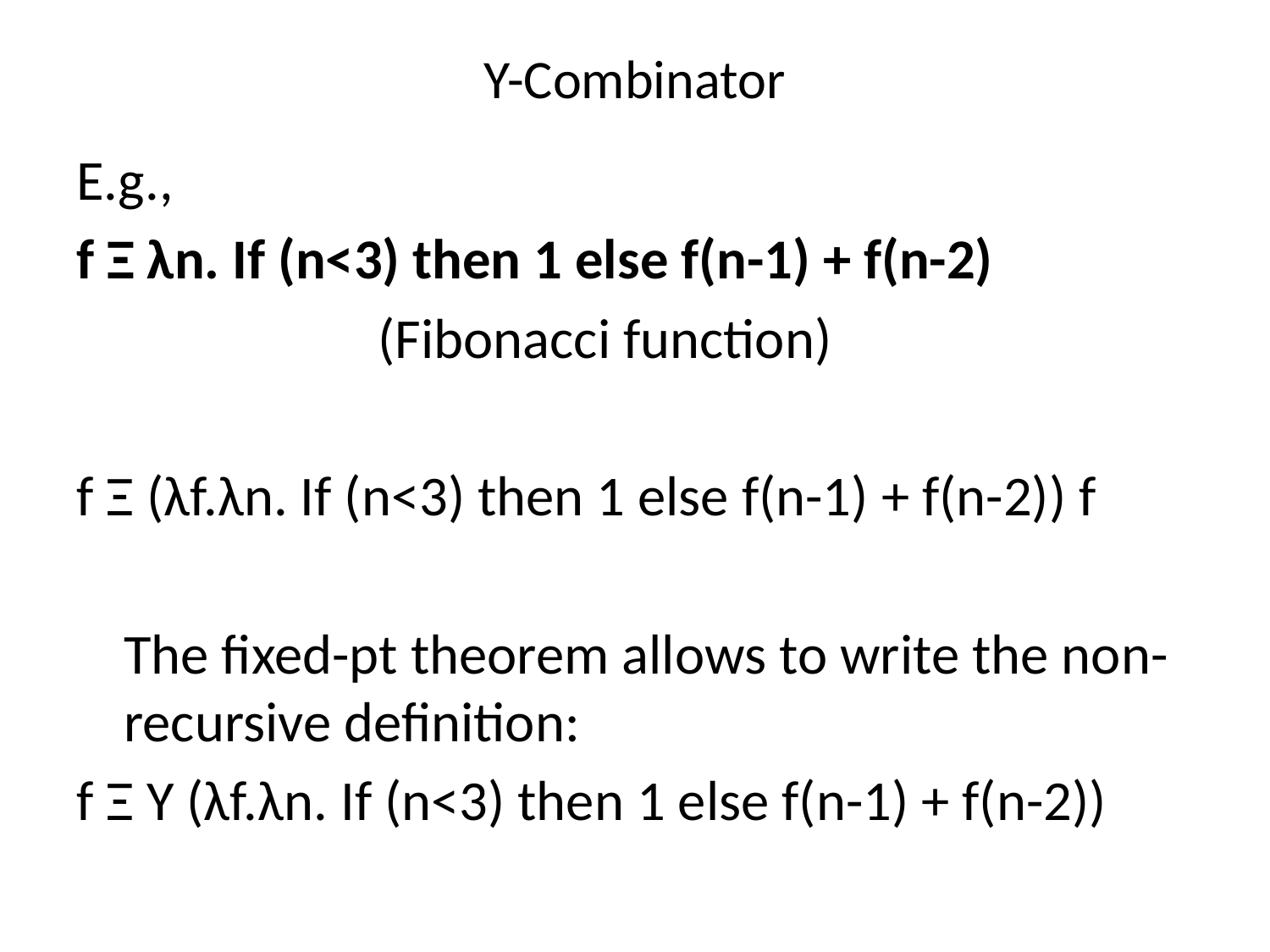

# Y-Combinator
E.g.,
f Ξ λn. If (n<3) then 1 else f(n-1) + f(n-2)
			(Fibonacci function)

f Ξ (λf.λn. If (n<3) then 1 else f(n-1) + f(n-2)) f

	The fixed-pt theorem allows to write the non-recursive definition:
f Ξ Y (λf.λn. If (n<3) then 1 else f(n-1) + f(n-2))